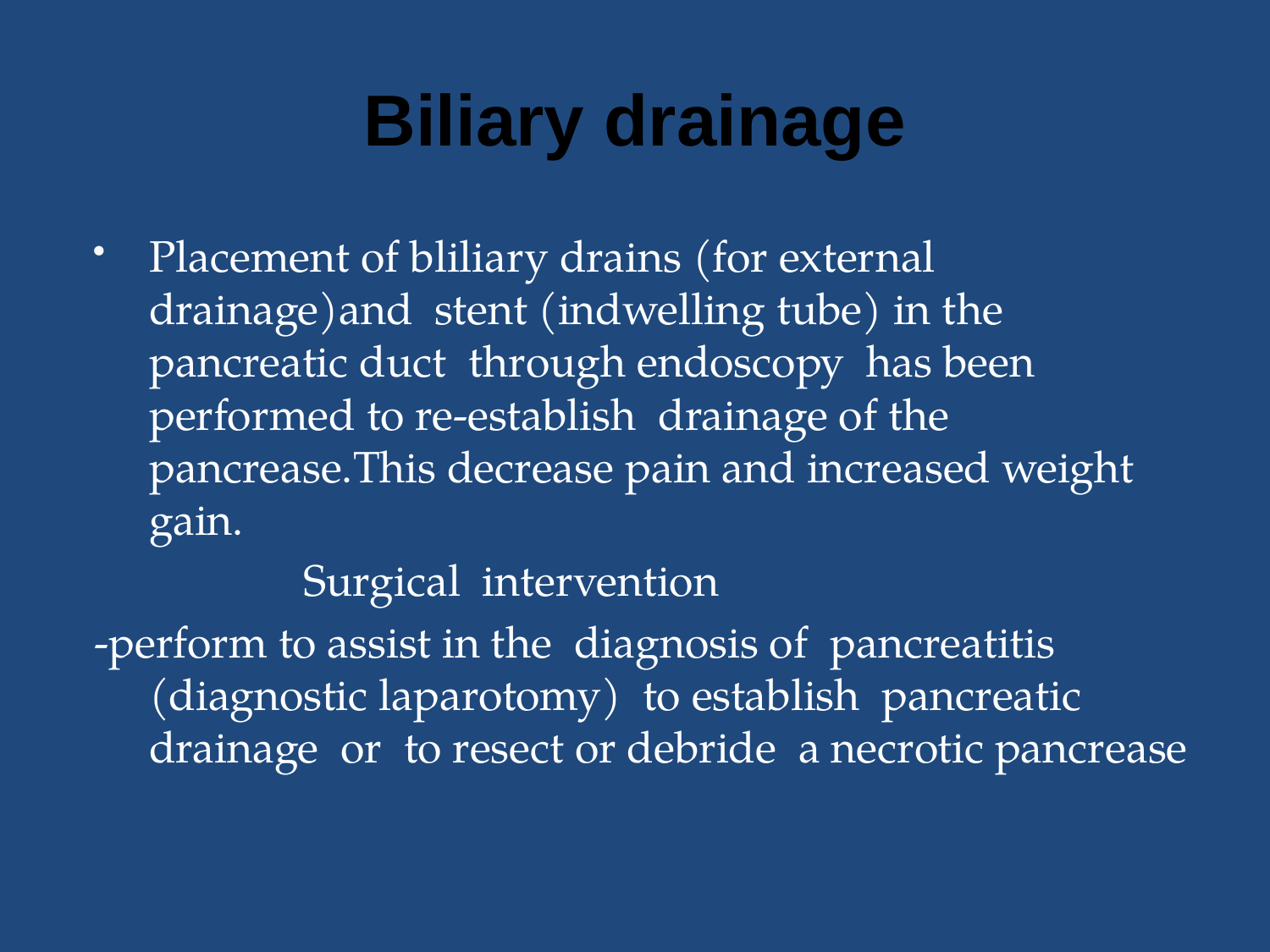

# Biliary drainage
Placement of bliliary drains (for external  drainage)and  stent (indwelling tube) in the pancreatic duct  through endoscopy  has been  performed to re-establish  drainage of the pancrease.This decrease pain and increased weight gain.
                   Surgical  intervention
-perform to assist in the  diagnosis of  pancreatitis (diagnostic laparotomy)  to establish  pancreatic drainage  or  to resect or debride  a necrotic pancrease